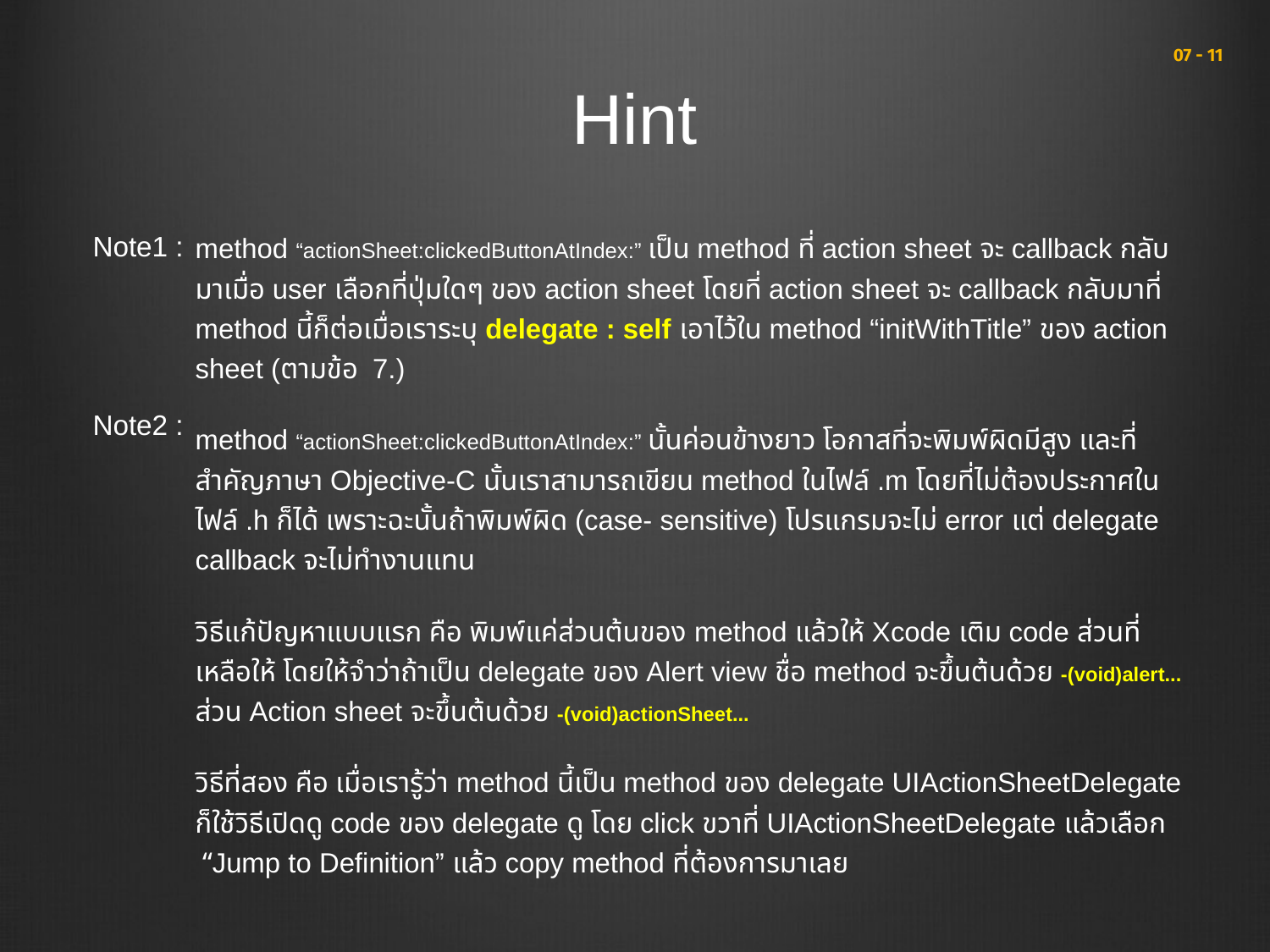

# Hint
 07 - 11
method “actionSheet:clickedButtonAtIndex:” เป็น method ที่ action sheet จะ callback กลับมาเมื่อ user เลือกที่ปุ่มใดๆ ของ action sheet โดยที่ action sheet จะ callback กลับมาที่ method นี้ก็ต่อเมื่อเราระบุ delegate : self เอาไว้ใน method “initWithTitle” ของ action sheet (ตามข้อ  7.)
method “actionSheet:clickedButtonAtIndex:” นั้นค่อนข้างยาว โอกาสที่จะพิมพ์ผิดมีสูง และที่สำคัญภาษา Objective-C นั้นเราสามารถเขียน method ในไฟล์ .m โดยที่ไม่ต้องประกาศในไฟล์ .h ก็ได้ เพราะฉะนั้นถ้าพิมพ์ผิด (case- sensitive) โปรแกรมจะไม่ error แต่ delegate callback จะไม่ทำงานแทน
วิธีแก้ปัญหาแบบแรก คือ พิมพ์แค่ส่วนต้นของ method แล้วให้ Xcode เติม code ส่วนที่เหลือให้ โดยให้จำว่าถ้าเป็น delegate ของ Alert view ชื่อ method จะขึ้นต้นด้วย -(void)alert... ส่วน Action sheet จะขึ้นต้นด้วย -(void)actionSheet...
วิธีที่สอง คือ เมื่อเรารู้ว่า method นี้เป็น method ของ delegate UIActionSheetDelegate ก็ใช้วิธีเปิดดู code ของ delegate ดู โดย click ขวาที่ UIActionSheetDelegate แล้วเลือก “Jump to Definition” แล้ว copy method ที่ต้องการมาเลย
Note1 :
Note2 :